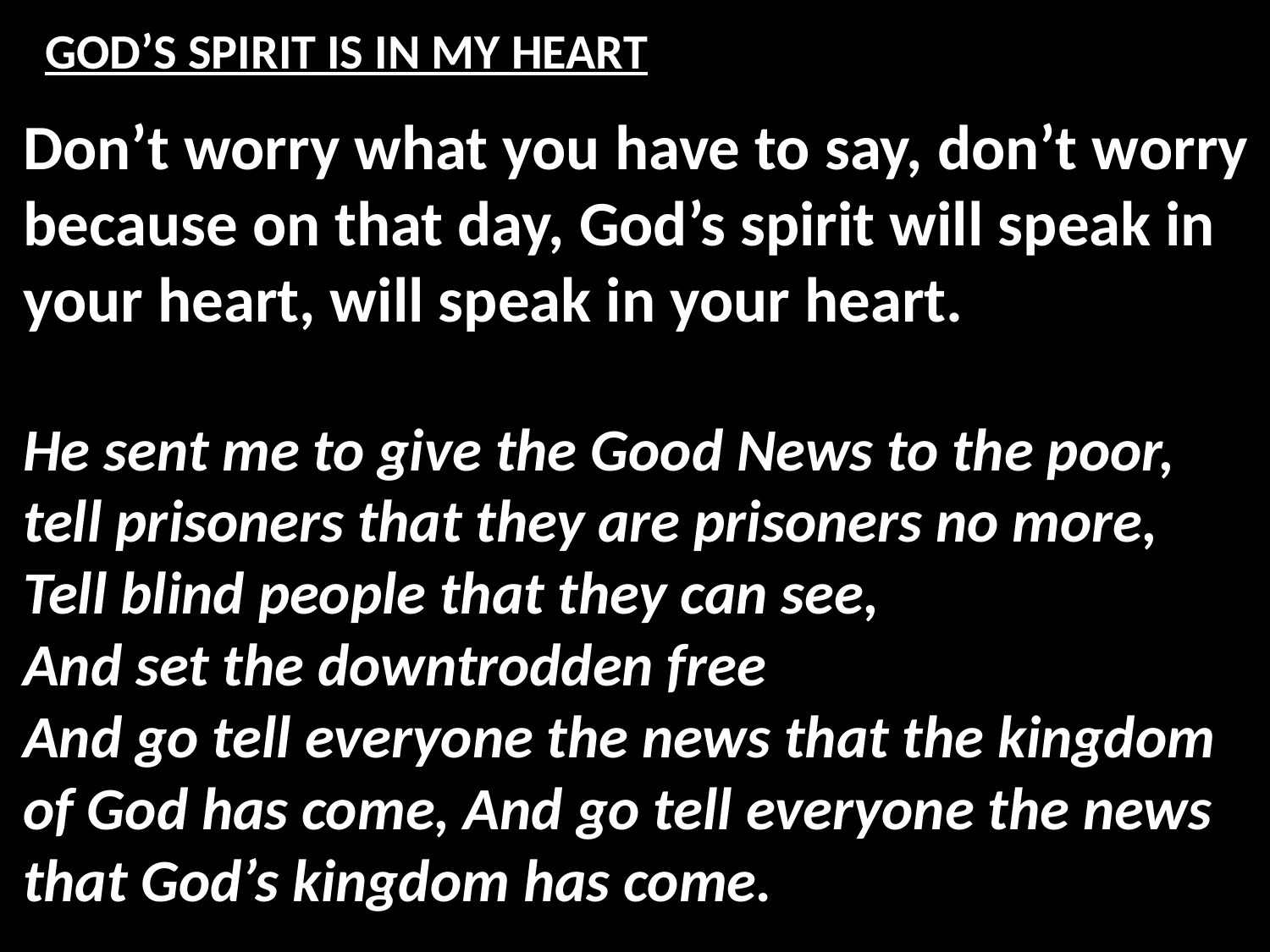

# GOD’S SPIRIT IS IN MY HEART
Don’t worry what you have to say, don’t worry because on that day, God’s spirit will speak in your heart, will speak in your heart.

He sent me to give the Good News to the poor,
tell prisoners that they are prisoners no more,
Tell blind people that they can see,
And set the downtrodden free
And go tell everyone the news that the kingdom of God has come, And go tell everyone the news that God’s kingdom has come.